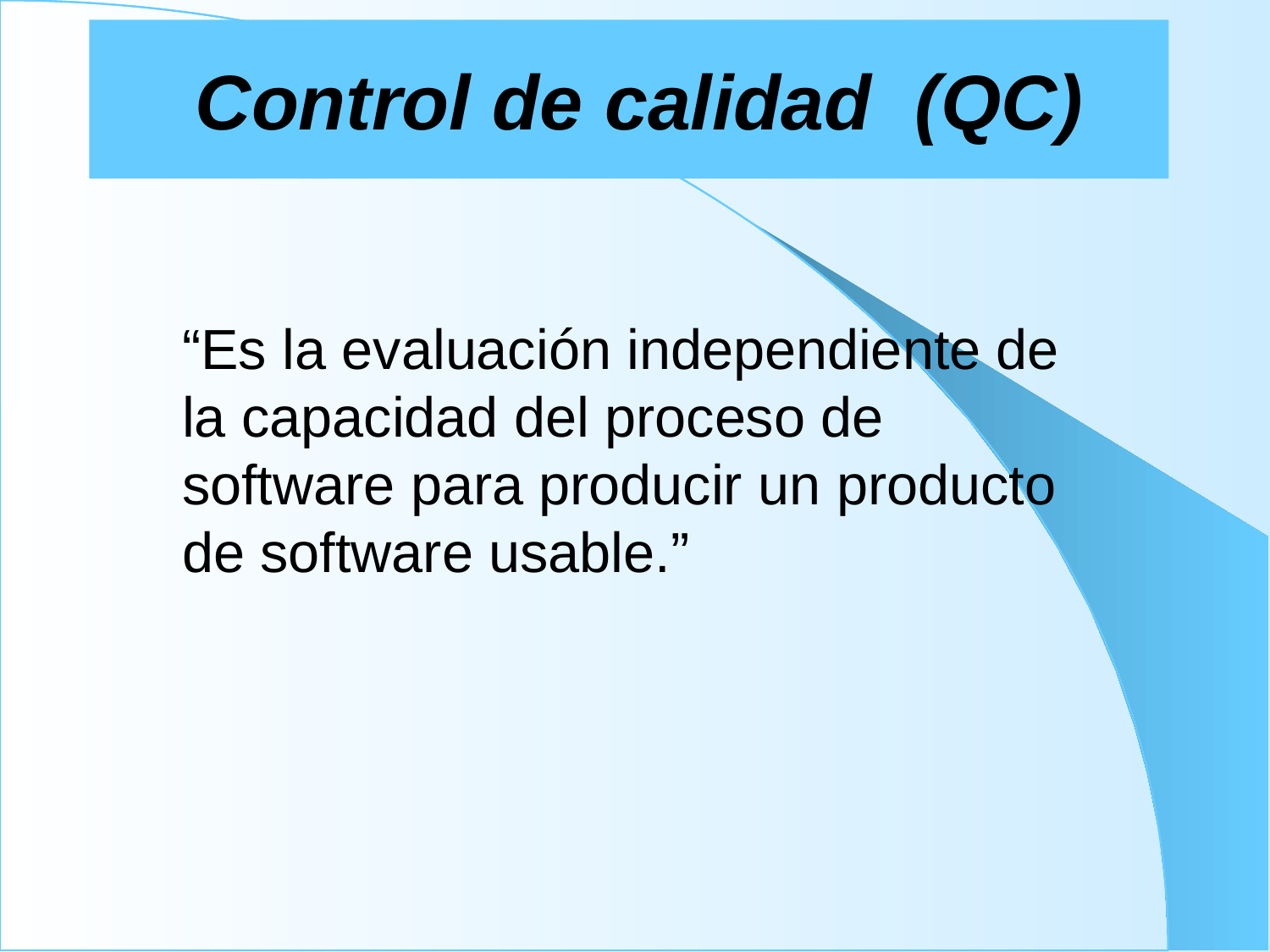

Control de calidad  (QC)
“Es la evaluación independiente de la capacidad del proceso de software para producir un producto de software usable.”